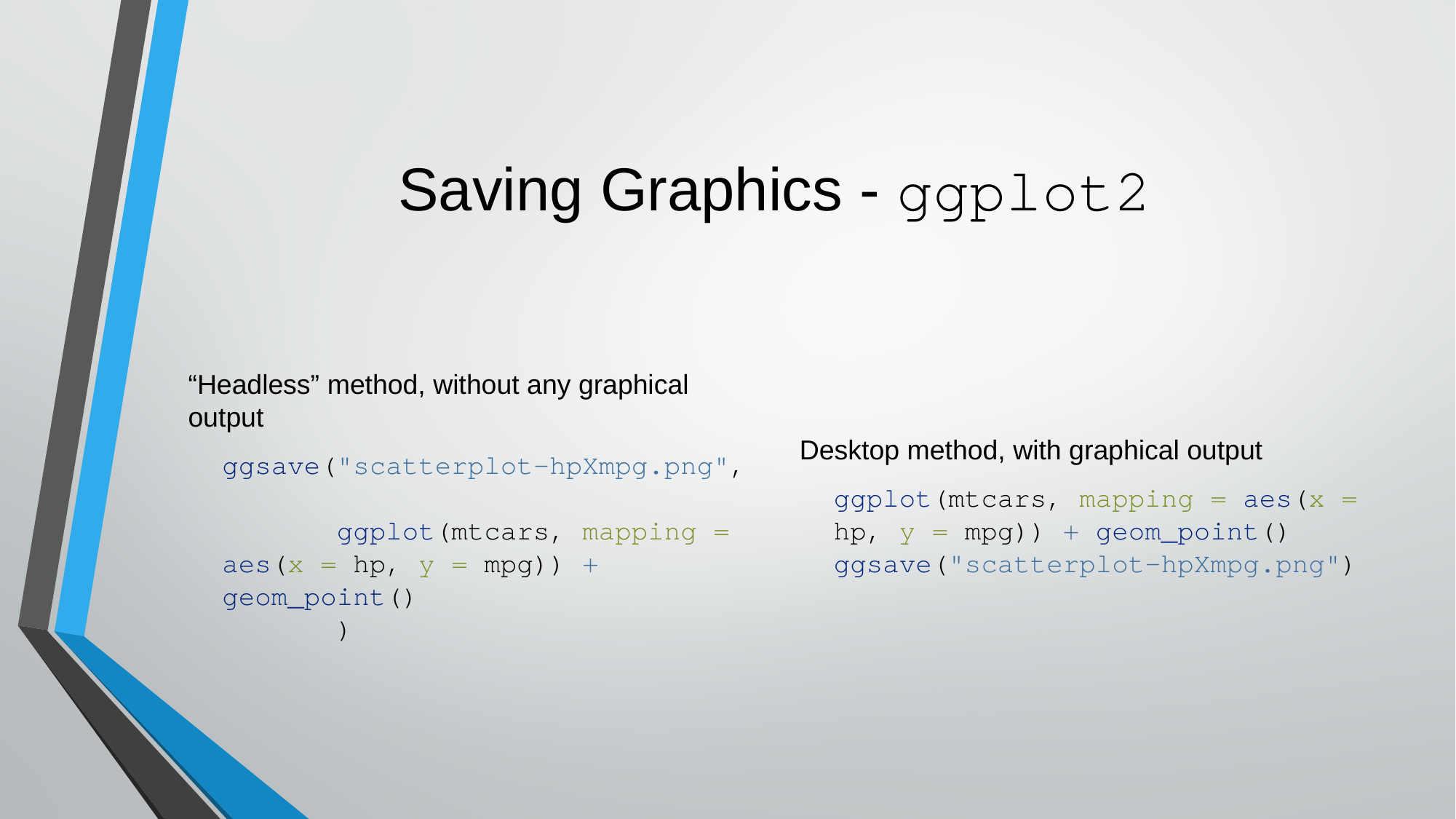

# Saving Graphics - ggplot2
“Headless” method, without any graphical output
ggsave("scatterplot-hpXmpg.png",
       ggplot(mtcars, mapping = aes(x = hp, y = mpg)) + geom_point()
       )
Desktop method, with graphical output
ggplot(mtcars, mapping = aes(x = hp, y = mpg)) + geom_point()
ggsave("scatterplot-hpXmpg.png")